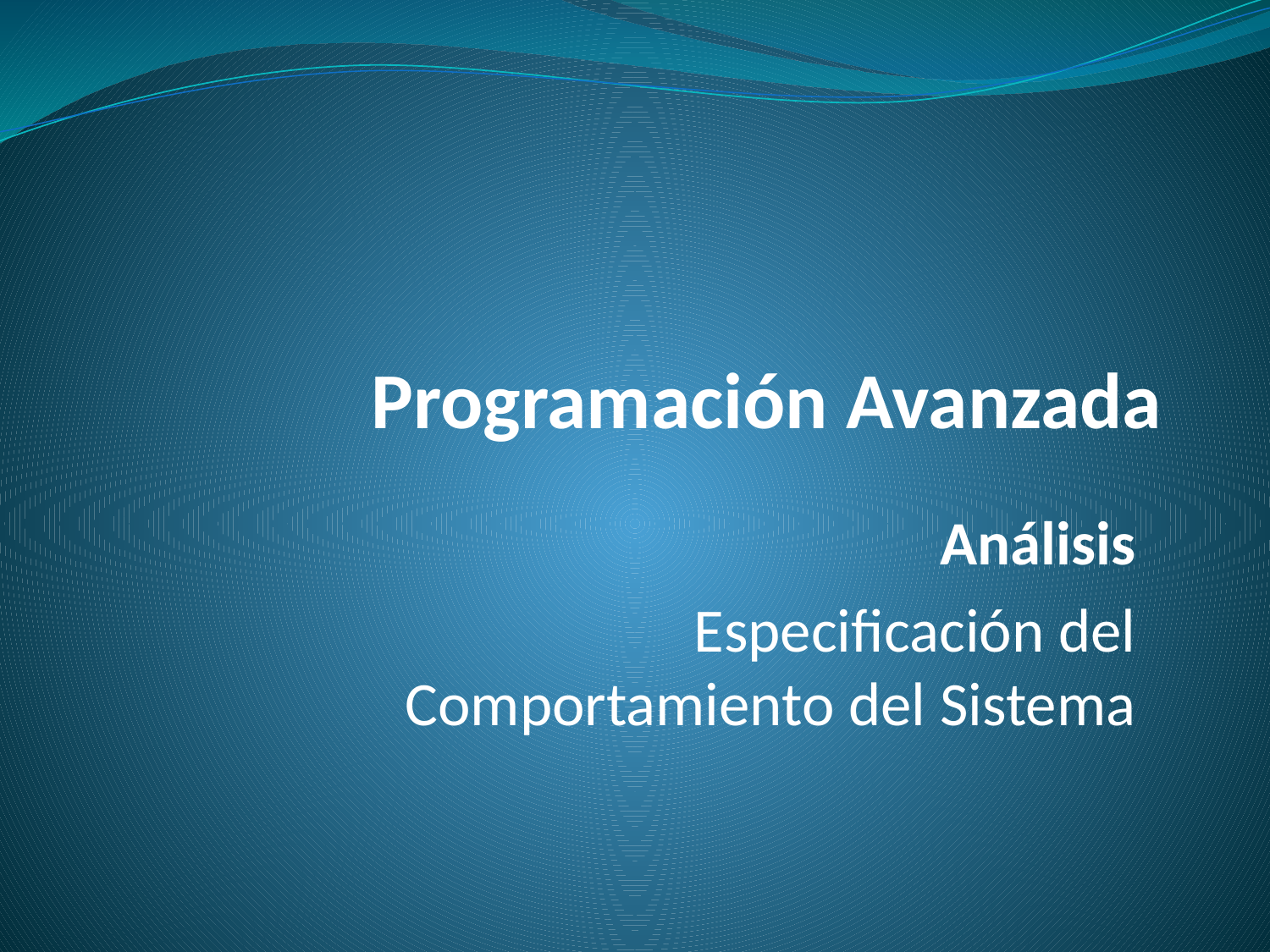

# Programación Avanzada
Análisis
Especificación del Comportamiento del Sistema